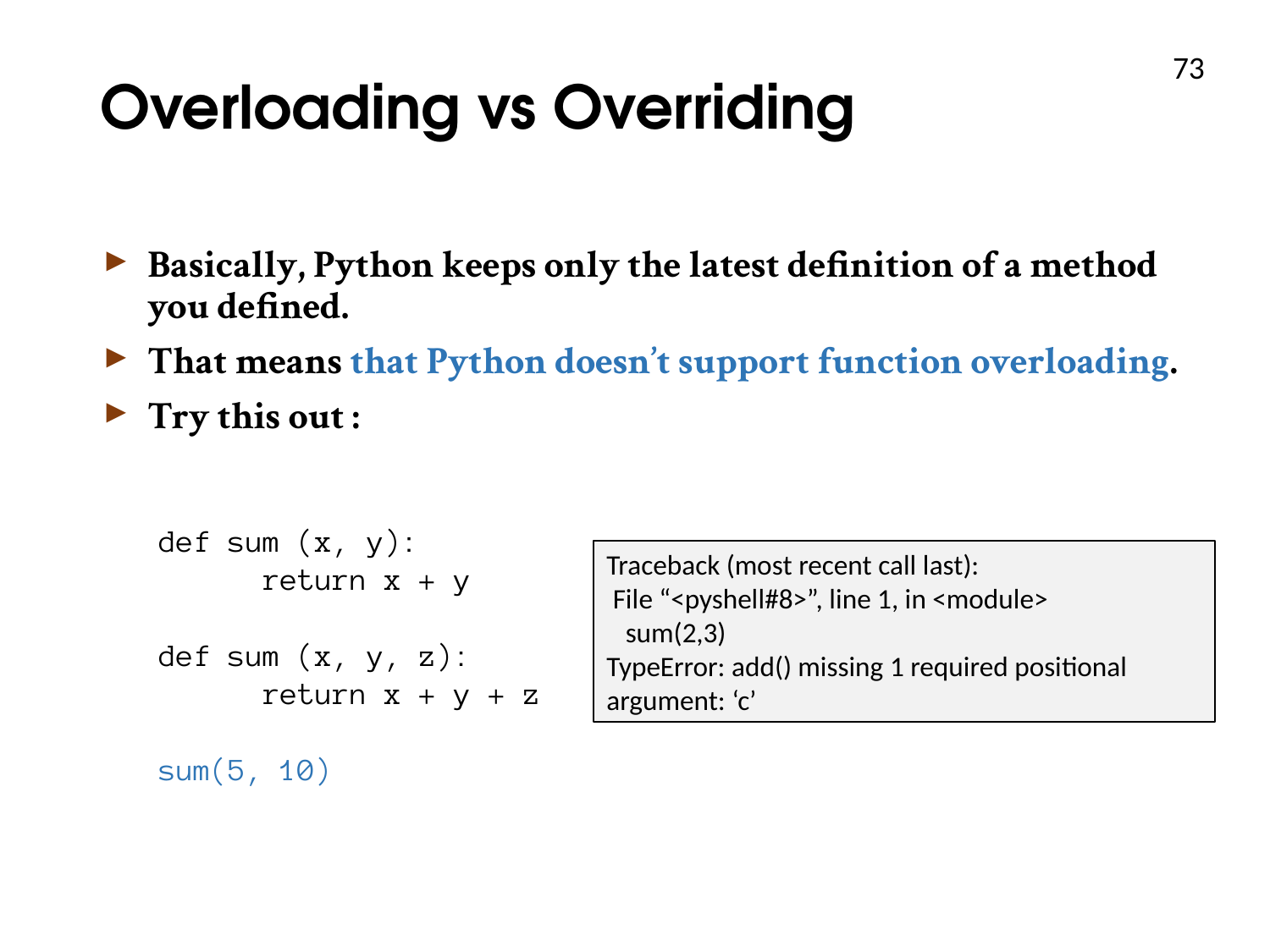

73
# Overloading vs Overriding
Basically, Python keeps only the latest definition of a method you defined.
That means that Python doesn’t support function overloading.
Try this out :
def sum (x, y):
      return x + y

def sum (x, y, z):
      return x + y + z

sum(5, 10)
Traceback (most recent call last):
 File “<pyshell#8>”, line 1, in <module>
   sum(2,3)
TypeError: add() missing 1 required positional argument: ‘c’